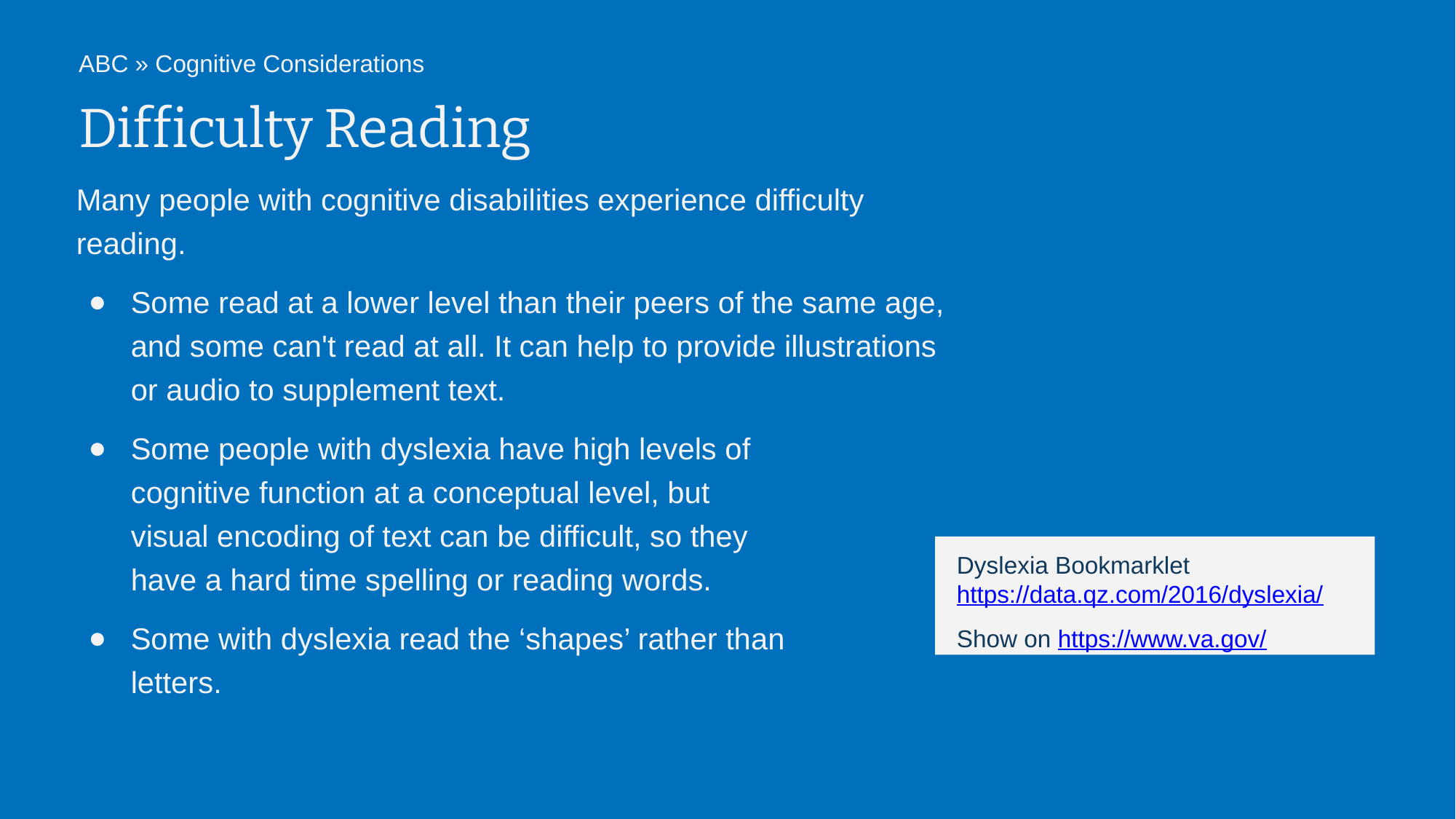

ABC » Cognitive Considerations
# Difficulty Reading
Many people with cognitive disabilities experience difficulty reading.
Some read at a lower level than their peers of the same age, and some can't read at all. It can help to provide illustrations or audio to supplement text.
Some people with dyslexia have high levels of cognitive function at a conceptual level, but visual encoding of text can be difficult, so they have a hard time spelling or reading words.
Some with dyslexia read the ‘shapes’ rather than letters.
Dyslexia Bookmarklet
https://data.qz.com/2016/dyslexia/
Show on https://www.va.gov/